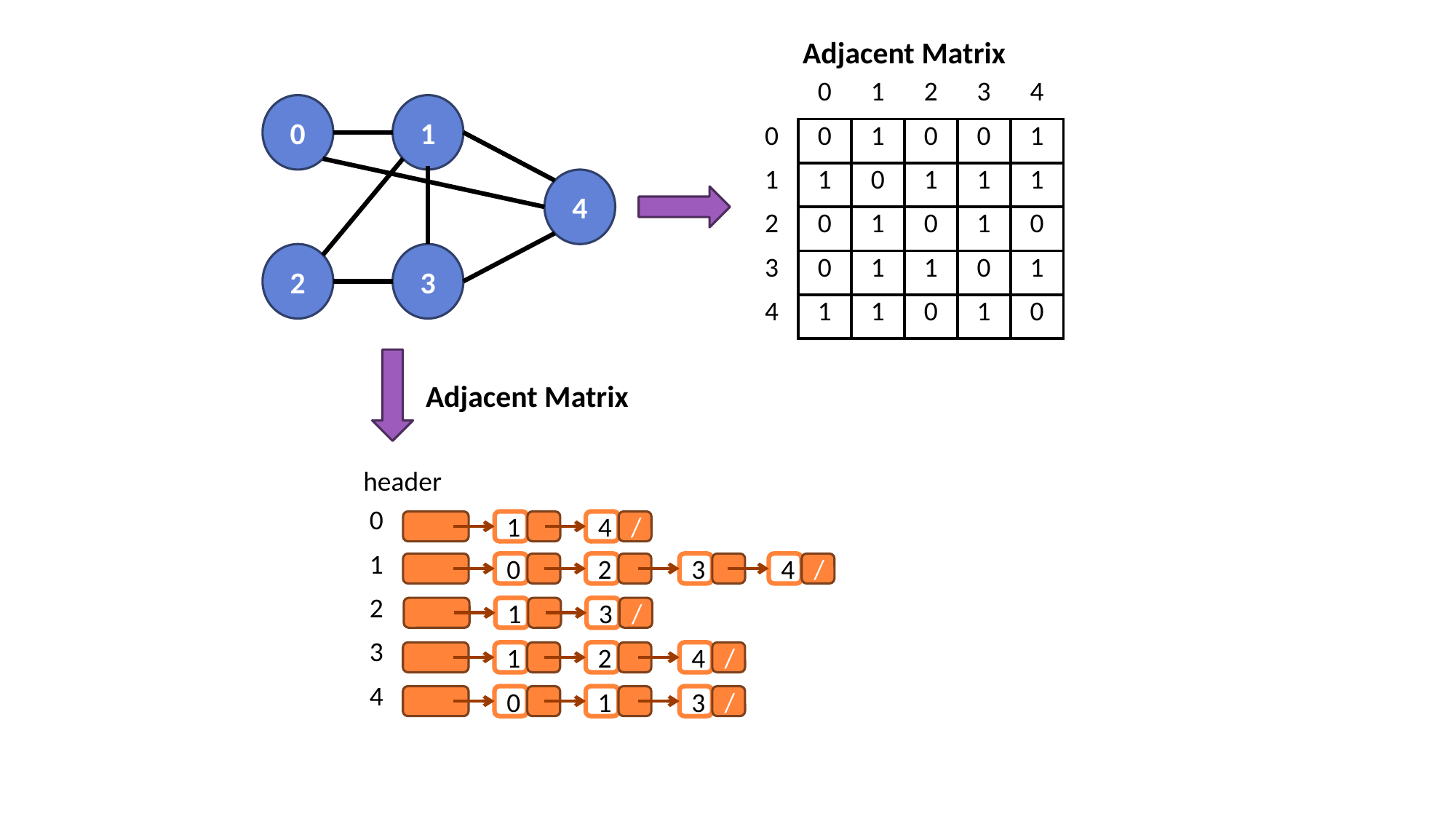

Adjacent Matrix
|  | 0 | 1 | 2 | 3 | 4 |
| --- | --- | --- | --- | --- | --- |
| 0 | 0 | 1 | 0 | 0 | 1 |
| 1 | 1 | 0 | 1 | 1 | 1 |
| 2 | 0 | 1 | 0 | 1 | 0 |
| 3 | 0 | 1 | 1 | 0 | 1 |
| 4 | 1 | 1 | 0 | 1 | 0 |
0
1
4

2
3
Adjacent Matrix

header
|  |
| --- |
| 0 |
| 1 |
| 2 |
| 3 |
| 4 |

1

4
/

2

0

3

4
/

1

3
/

1

2

4
/

0

1

3
/